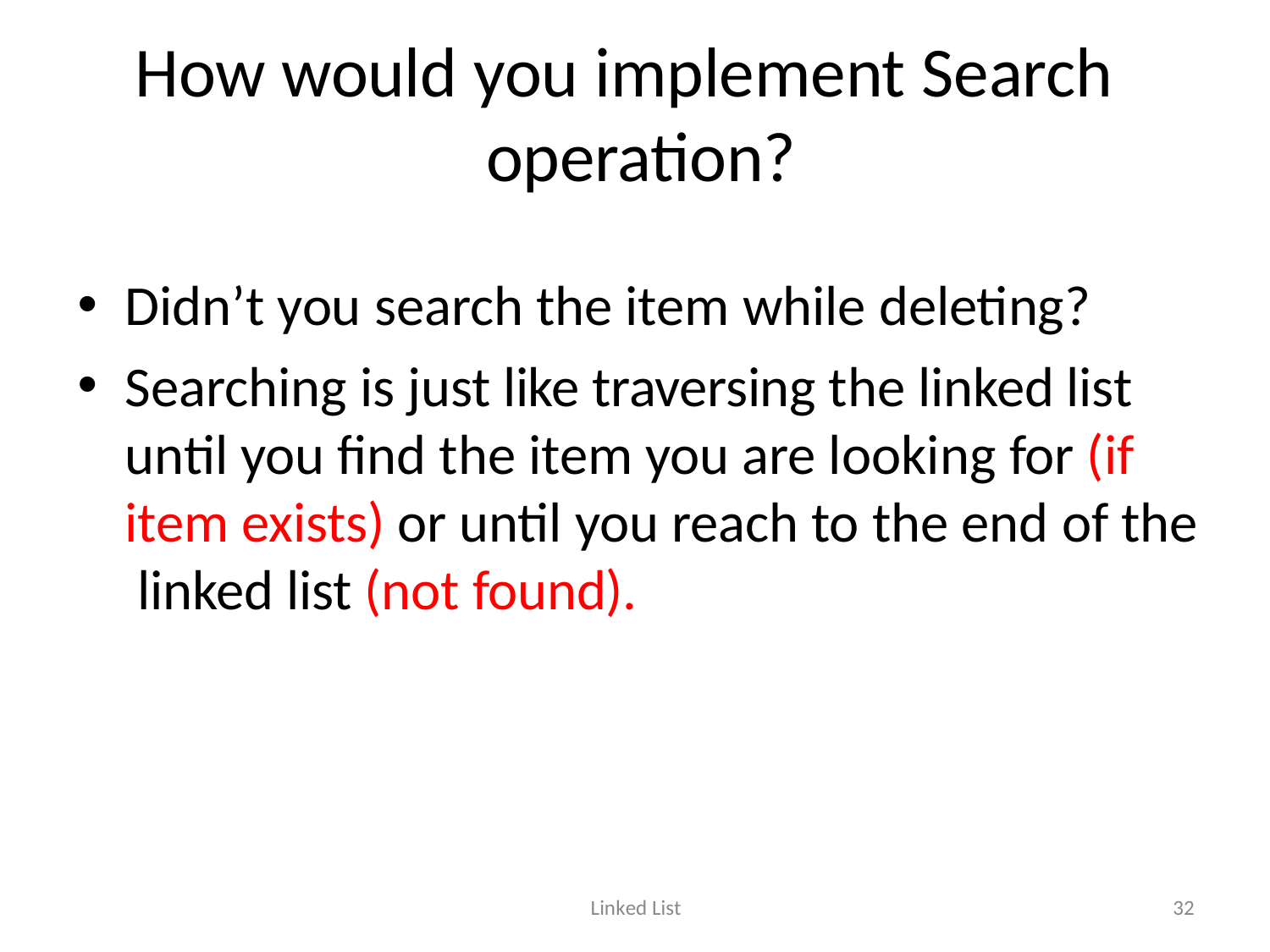

# How would you implement Search  operation?
Didn’t you search the item while deleting?
Searching is just like traversing the linked list  until you find the item you are looking for (if  item exists) or until you reach to the end of the  linked list (not found).
Linked List
32